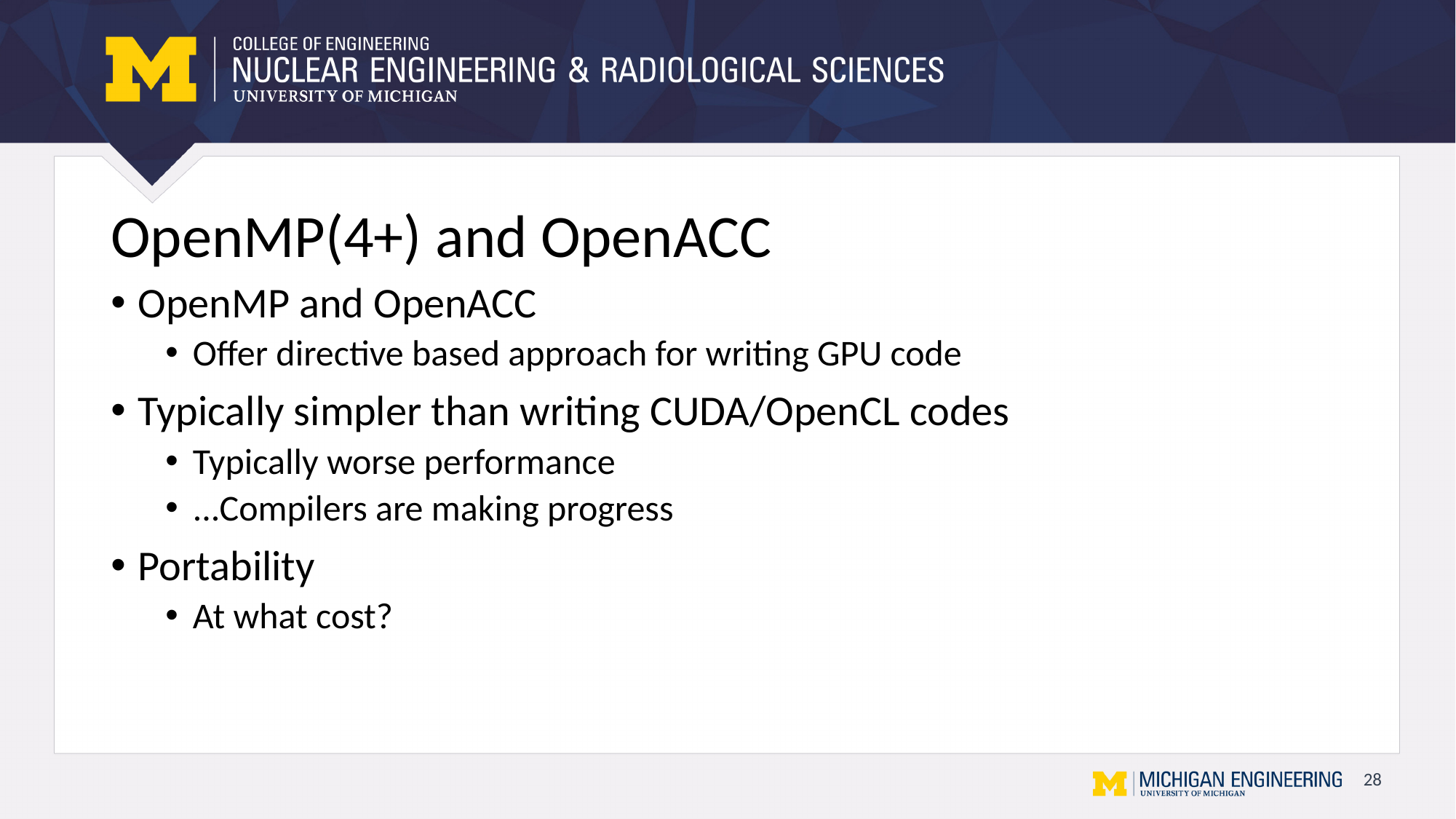

# OpenMP(4+) and OpenACC
OpenMP and OpenACC
Offer directive based approach for writing GPU code
Typically simpler than writing CUDA/OpenCL codes
Typically worse performance
...Compilers are making progress
Portability
At what cost?